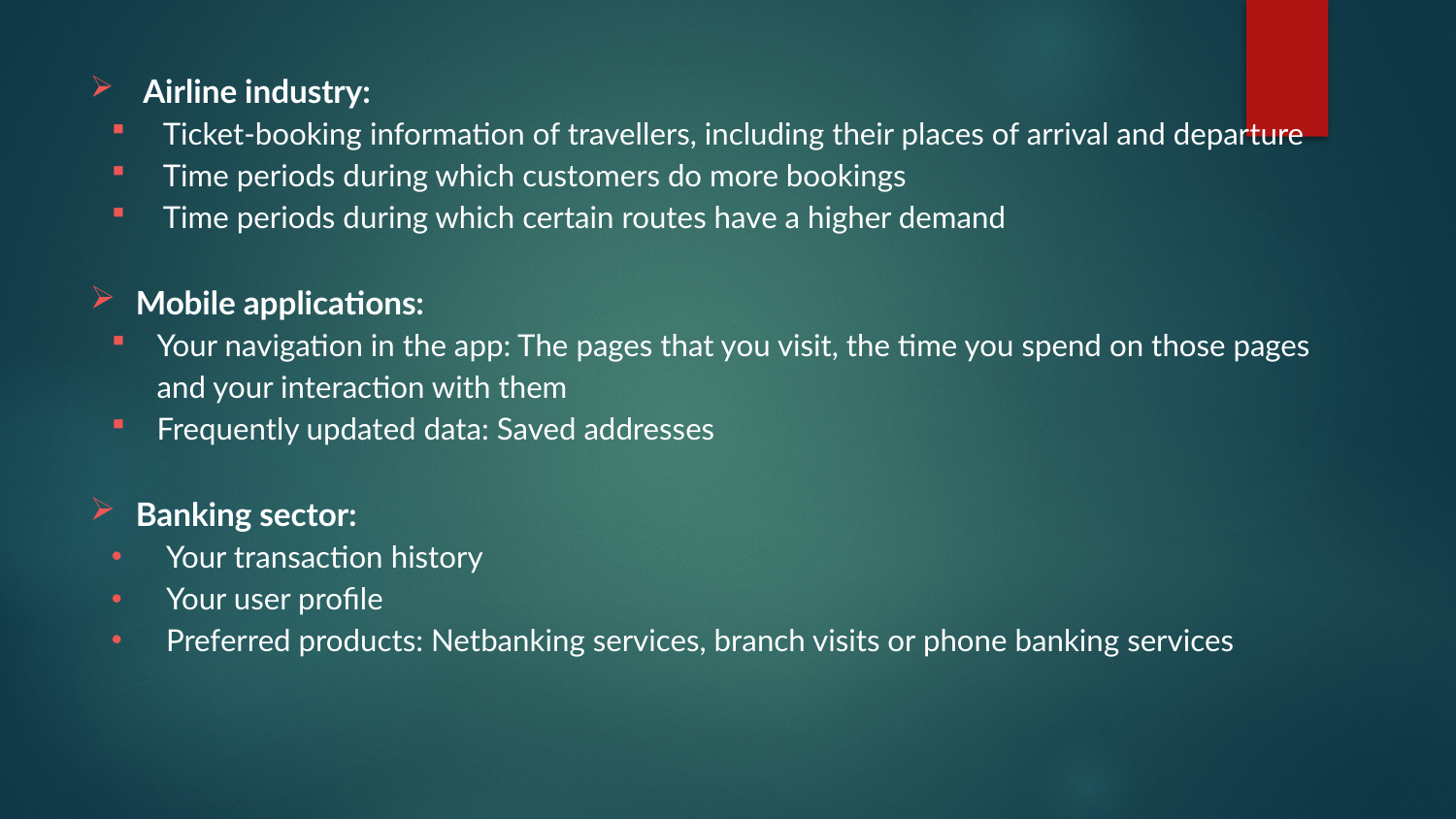

Airline industry:
Ticket-booking information of travellers, including their places of arrival and departure
Time periods during which customers do more bookings
Time periods during which certain routes have a higher demand

Mobile applications:
Your navigation in the app: The pages that you visit, the time you spend on those pages and your interaction with them
Frequently updated data: Saved addresses

Banking sector:
Your transaction history
Your user profile
Preferred products: Netbanking services, branch visits or phone banking services